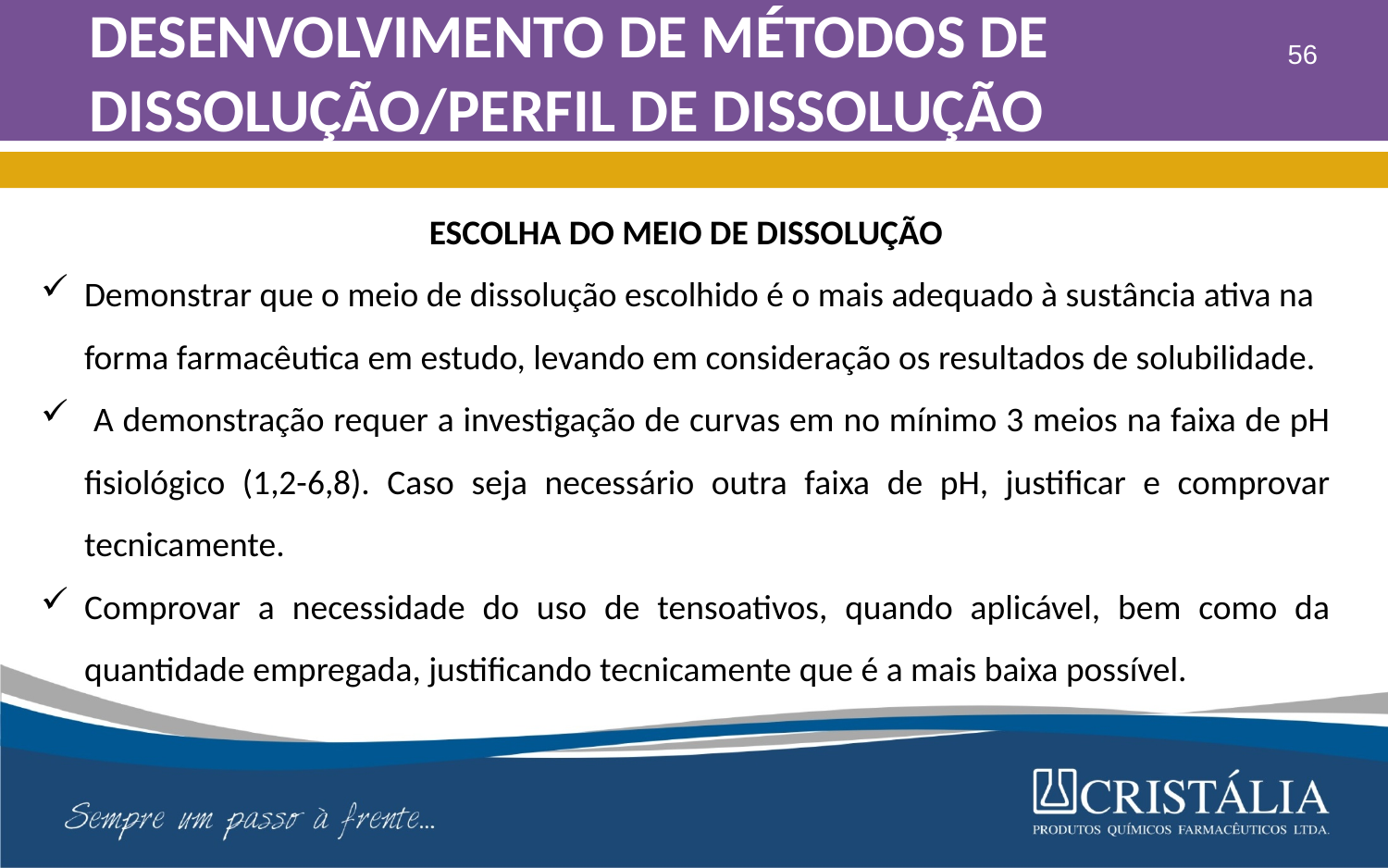

# DESENVOLVIMENTO DE MÉTODOS DE DISSOLUÇÃO/PERFIL DE DISSOLUÇÃO
56
ESCOLHA DO MEIO DE DISSOLUÇÃO
Demonstrar que o meio de dissolução escolhido é o mais adequado à sustância ativa na forma farmacêutica em estudo, levando em consideração os resultados de solubilidade.
 A demonstração requer a investigação de curvas em no mínimo 3 meios na faixa de pH fisiológico (1,2-6,8). Caso seja necessário outra faixa de pH, justificar e comprovar tecnicamente.
Comprovar a necessidade do uso de tensoativos, quando aplicável, bem como da quantidade empregada, justificando tecnicamente que é a mais baixa possível.